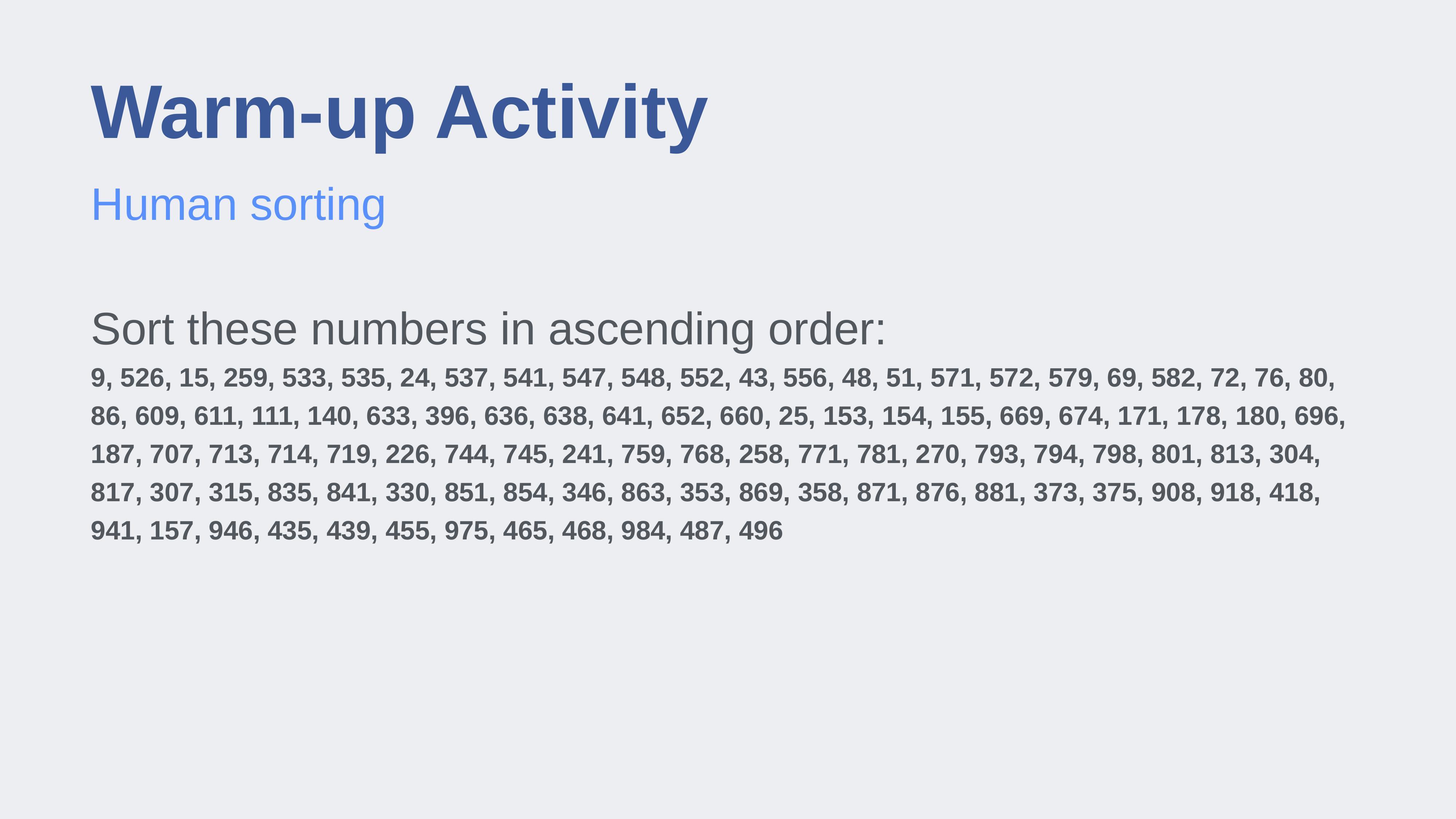

# Warm-up Activity
Human sorting

Sort these numbers in ascending order:
9, 526, 15, 259, 533, 535, 24, 537, 541, 547, 548, 552, 43, 556, 48, 51, 571, 572, 579, 69, 582, 72, 76, 80, 86, 609, 611, 111, 140, 633, 396, 636, 638, 641, 652, 660, 25, 153, 154, 155, 669, 674, 171, 178, 180, 696, 187, 707, 713, 714, 719, 226, 744, 745, 241, 759, 768, 258, 771, 781, 270, 793, 794, 798, 801, 813, 304, 817, 307, 315, 835, 841, 330, 851, 854, 346, 863, 353, 869, 358, 871, 876, 881, 373, 375, 908, 918, 418, 941, 157, 946, 435, 439, 455, 975, 465, 468, 984, 487, 496